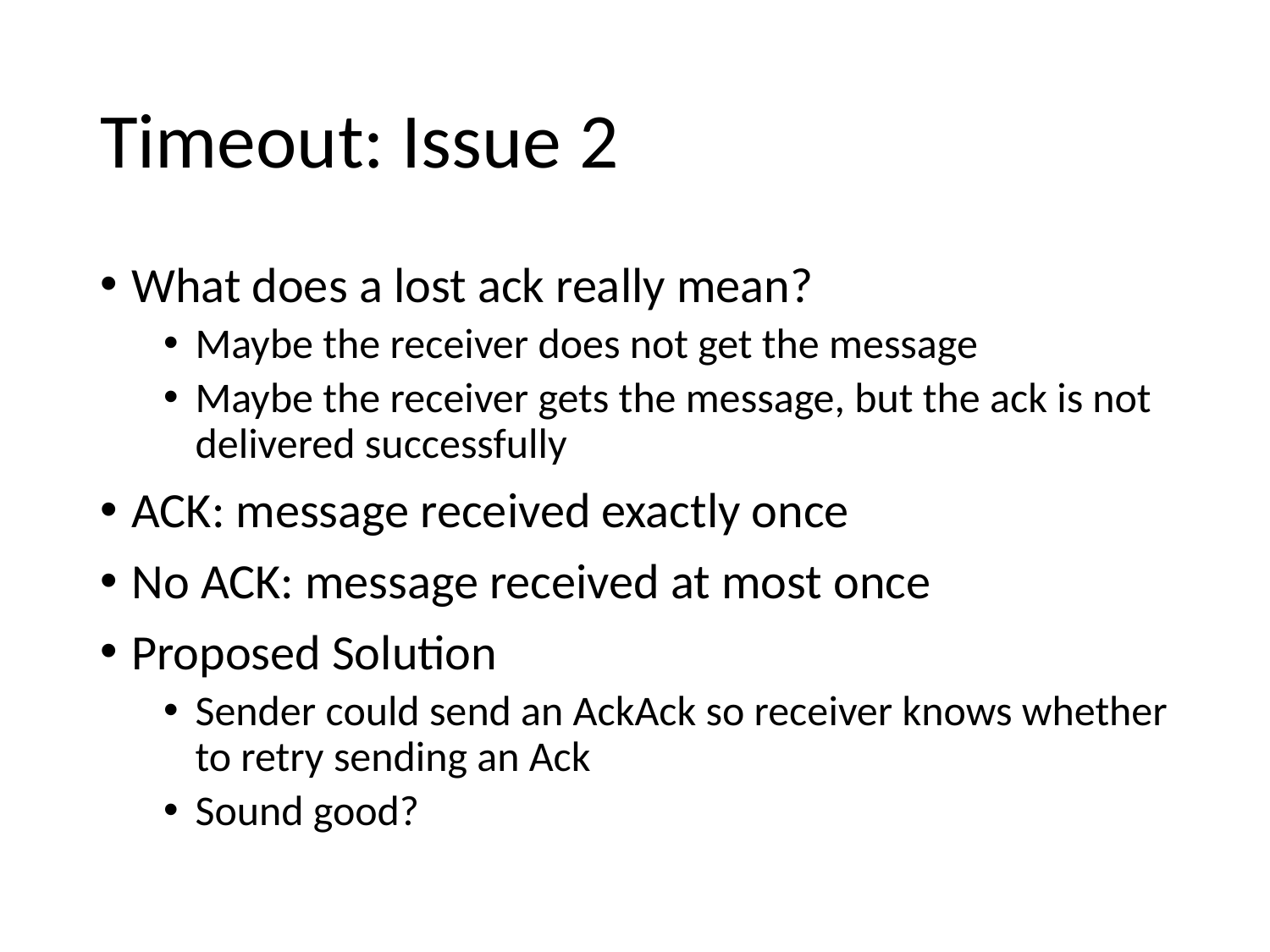

# Timeout: Issue 2
What does a lost ack really mean?
Maybe the receiver does not get the message
Maybe the receiver gets the message, but the ack is not delivered successfully
ACK: message received exactly once
No ACK: message received at most once
Proposed Solution
Sender could send an AckAck so receiver knows whether to retry sending an Ack
Sound good?